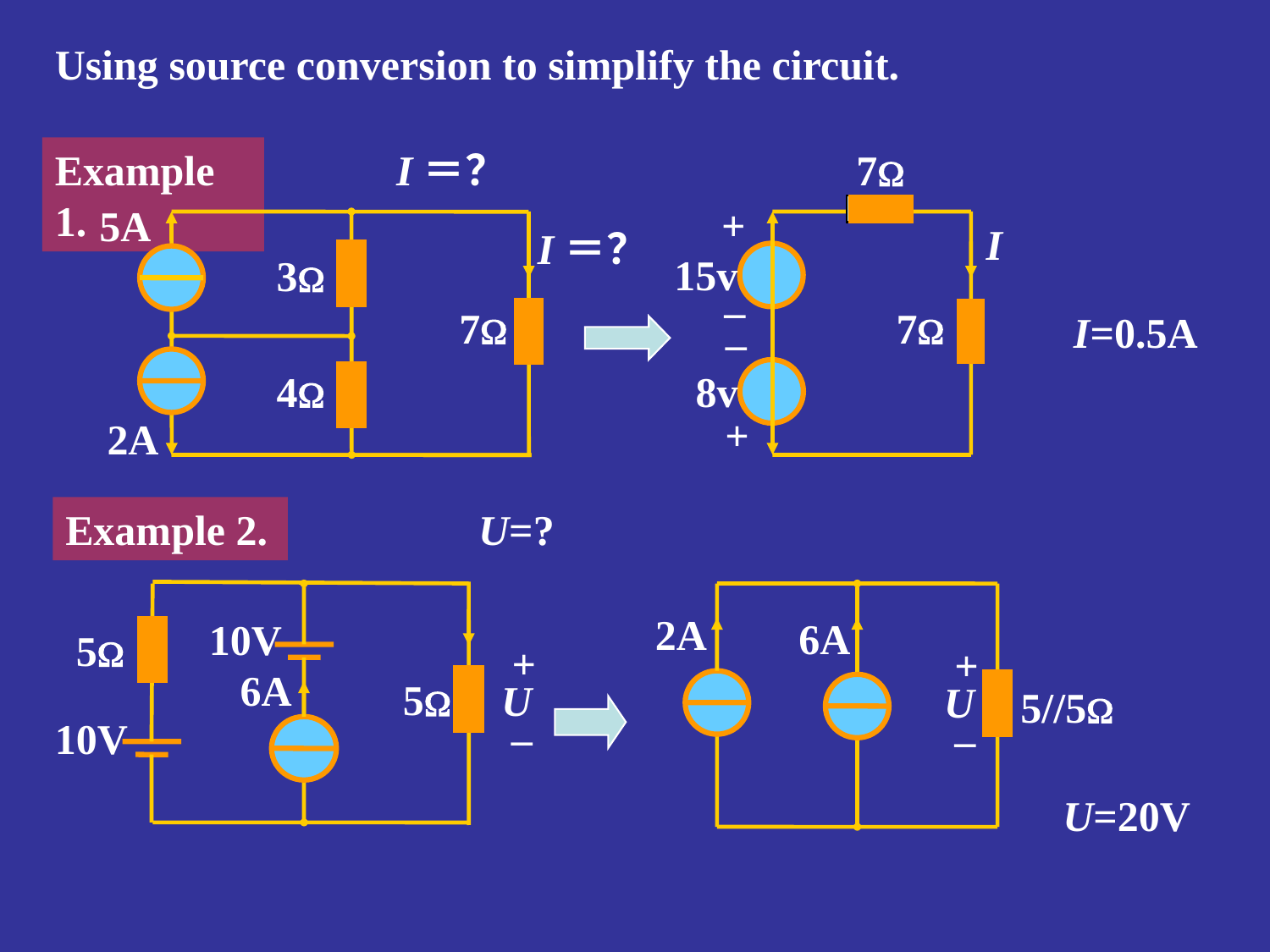

Using source conversion to simplify the circuit.
Example 1.
I＝？
7Ω

+

I

15v

_
7Ω
_

8v

+

5A

I＝？

3Ω

7Ω

4Ω

2A

I=0.5A

U=?
Example 2.

10V

5Ω

+
U
_

6A
5Ω

10V

2A
6A

+
U
_

5//5Ω

U=20V